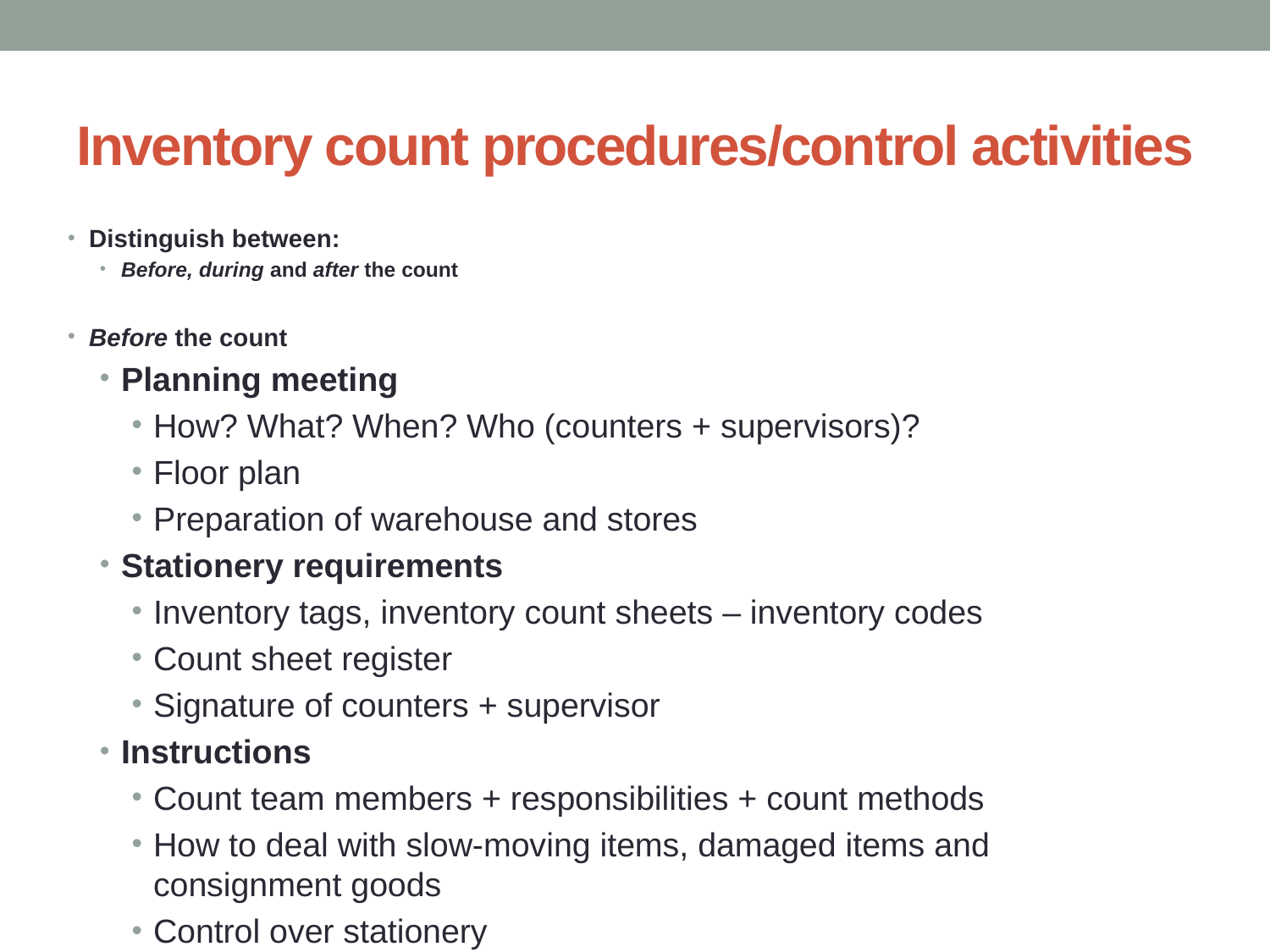

# Inventory count procedures/control activities
Distinguish between:
Before, during and after the count

Before the count
Planning meeting
How? What? When? Who (counters + supervisors)?
Floor plan
Preparation of warehouse and stores
Stationery requirements
Inventory tags, inventory count sheets – inventory codes
Count sheet register
Signature of counters + supervisor
Instructions
Count team members + responsibilities + count methods
How to deal with slow-moving items, damaged items and consignment goods
Control over stationery